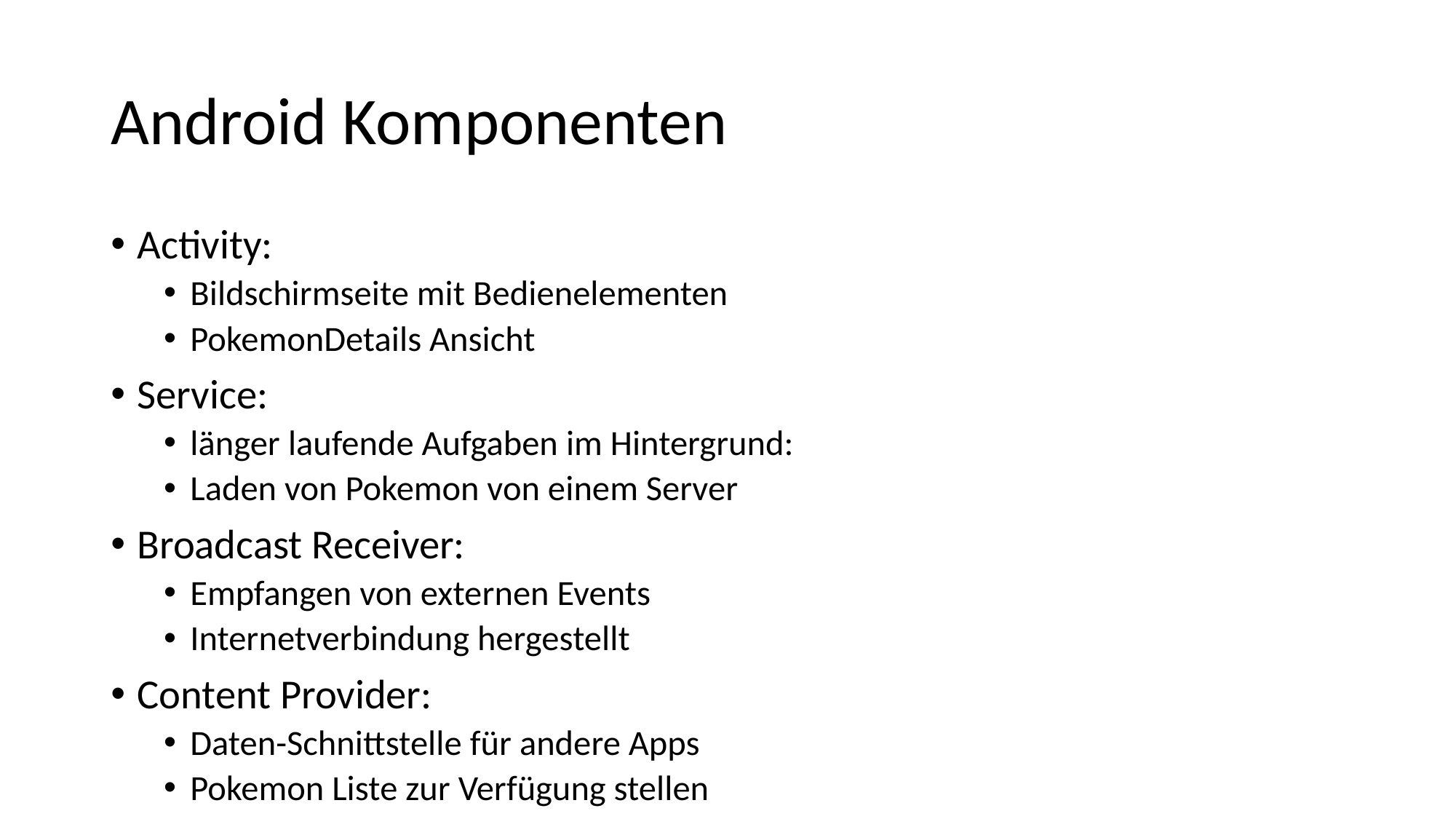

# Android Komponenten
Activity:
Bildschirmseite mit Bedienelementen
PokemonDetails Ansicht
Service:
länger laufende Aufgaben im Hintergrund:
Laden von Pokemon von einem Server
Broadcast Receiver:
Empfangen von externen Events
Internetverbindung hergestellt
Content Provider:
Daten-Schnittstelle für andere Apps
Pokemon Liste zur Verfügung stellen